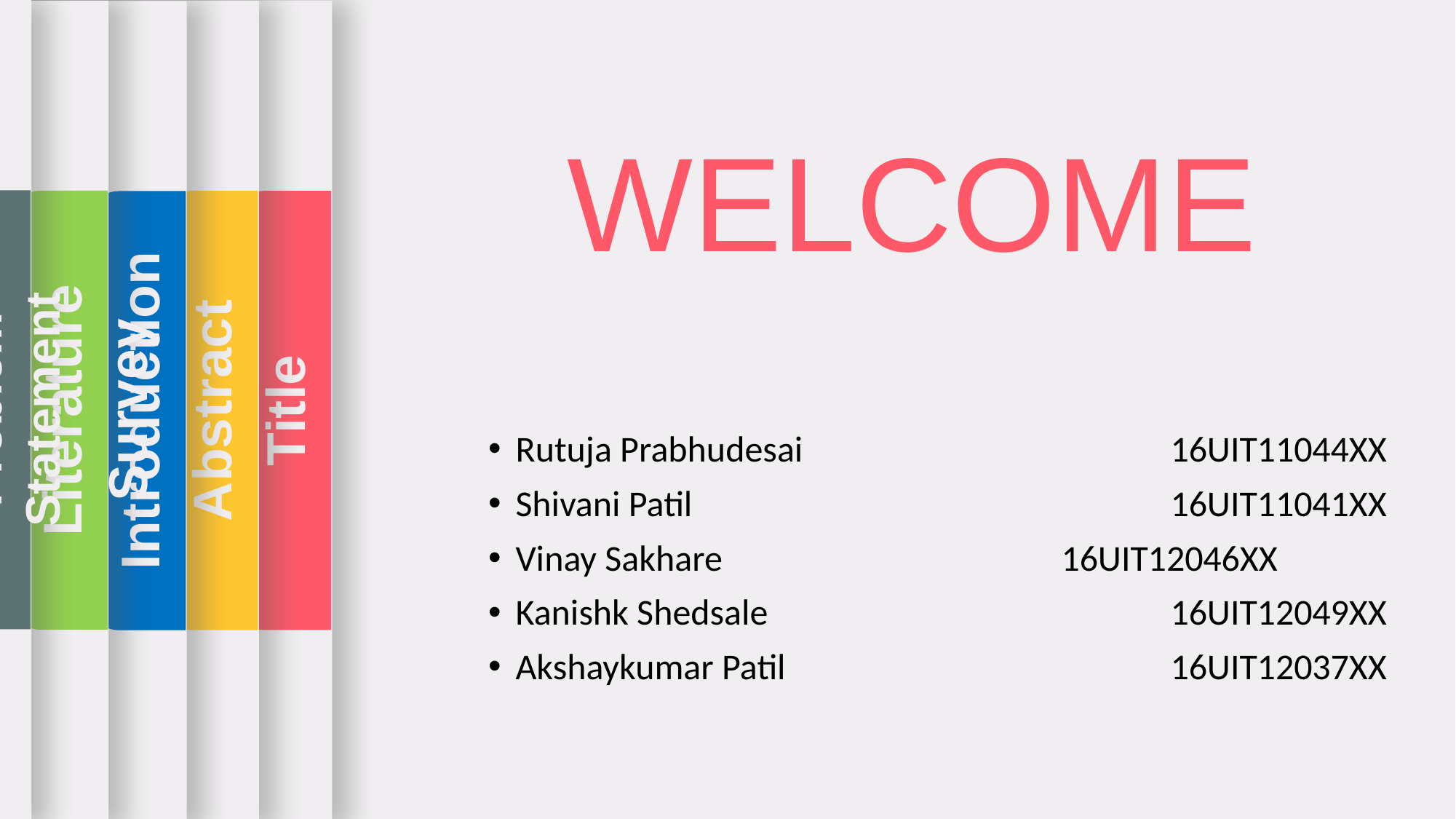

Problem Statement

Literature Survey

Abstract

Title

Objectives

Problem Definition

Introduction

Thank You

System Architecture

Reference

Use Case Diagram

DFD
WELCOME
Rutuja Prabhudesai			 	16UIT11044XX
Shivani Patil					16UIT11041XX
Vinay Sakhare				16UIT12046XX
Kanishk Shedsale				16UIT12049XX
Akshaykumar Patil				16UIT12037XX